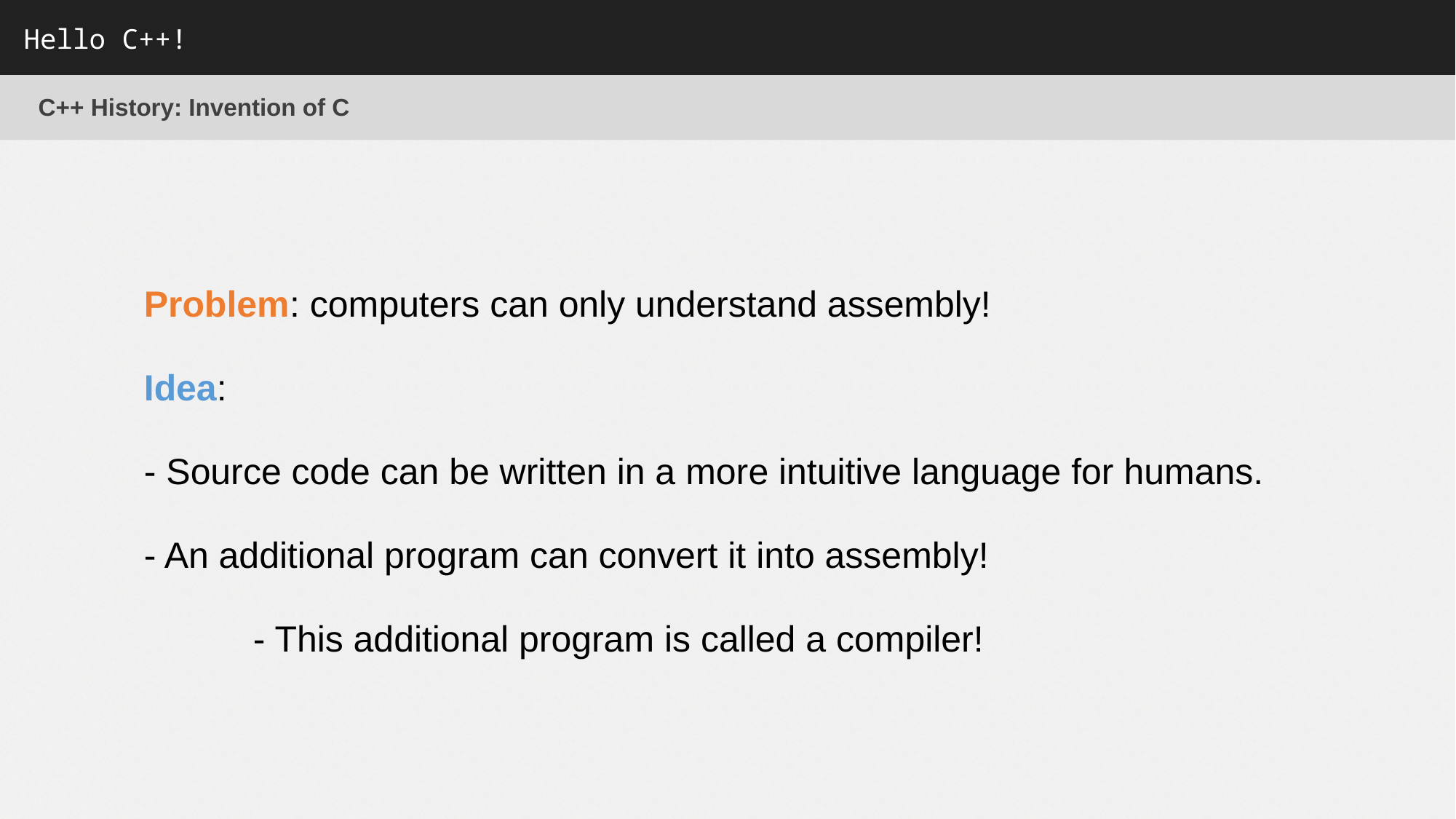

Hello C++!

C++ History: Invention of C

Problem: computers can only understand assembly!
Idea:
- Source code can be written in a more intuitive language for humans.
- An additional program can convert it into assembly!
	- This additional program is called a compiler!